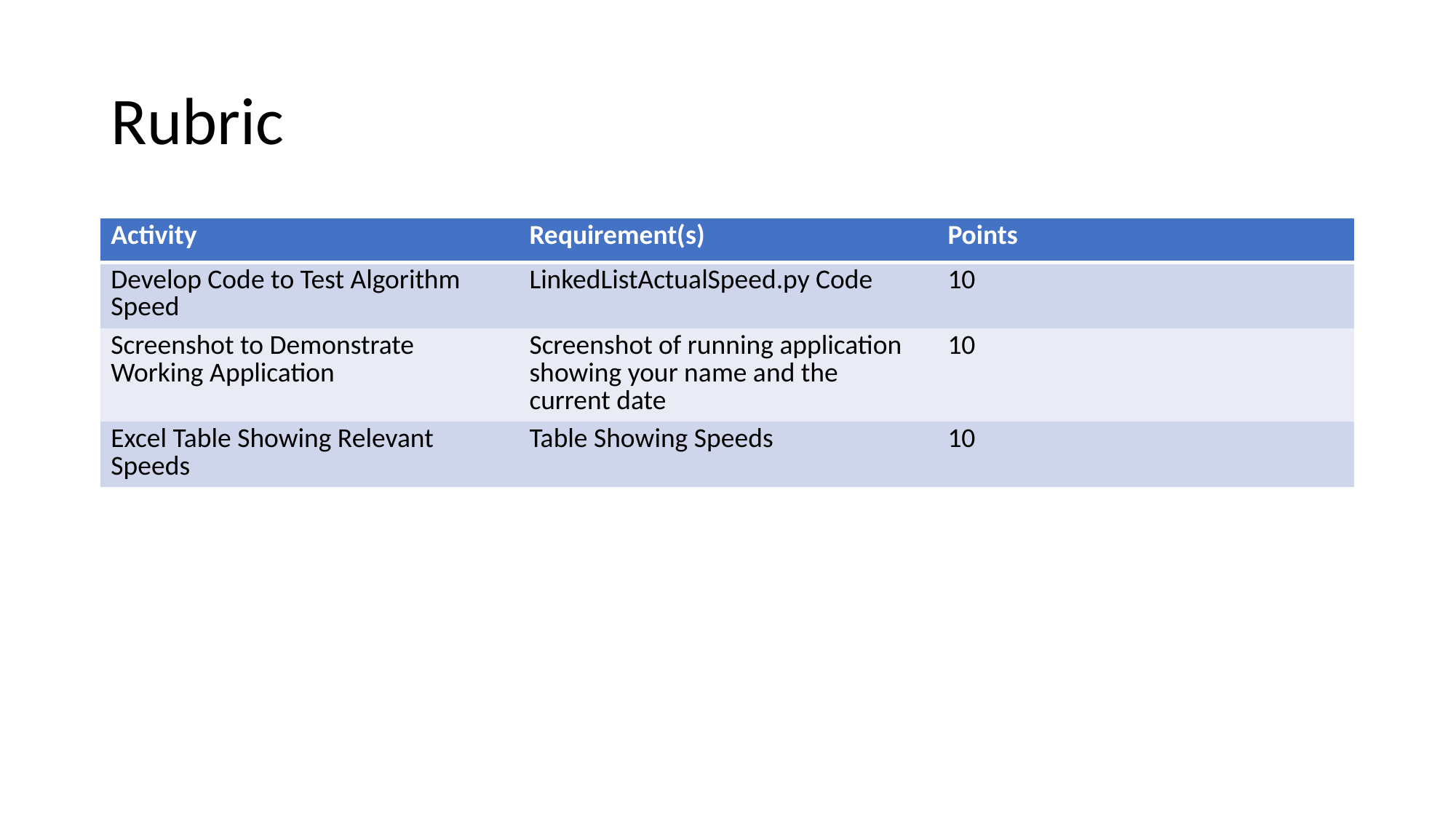

# Rubric
| Activity | Requirement(s) | Points |
| --- | --- | --- |
| Develop Code to Test Algorithm Speed | LinkedListActualSpeed.py Code | 10 |
| Screenshot to Demonstrate Working Application | Screenshot of running application showing your name and the current date | 10 |
| Excel Table Showing Relevant Speeds | Table Showing Speeds | 10 |